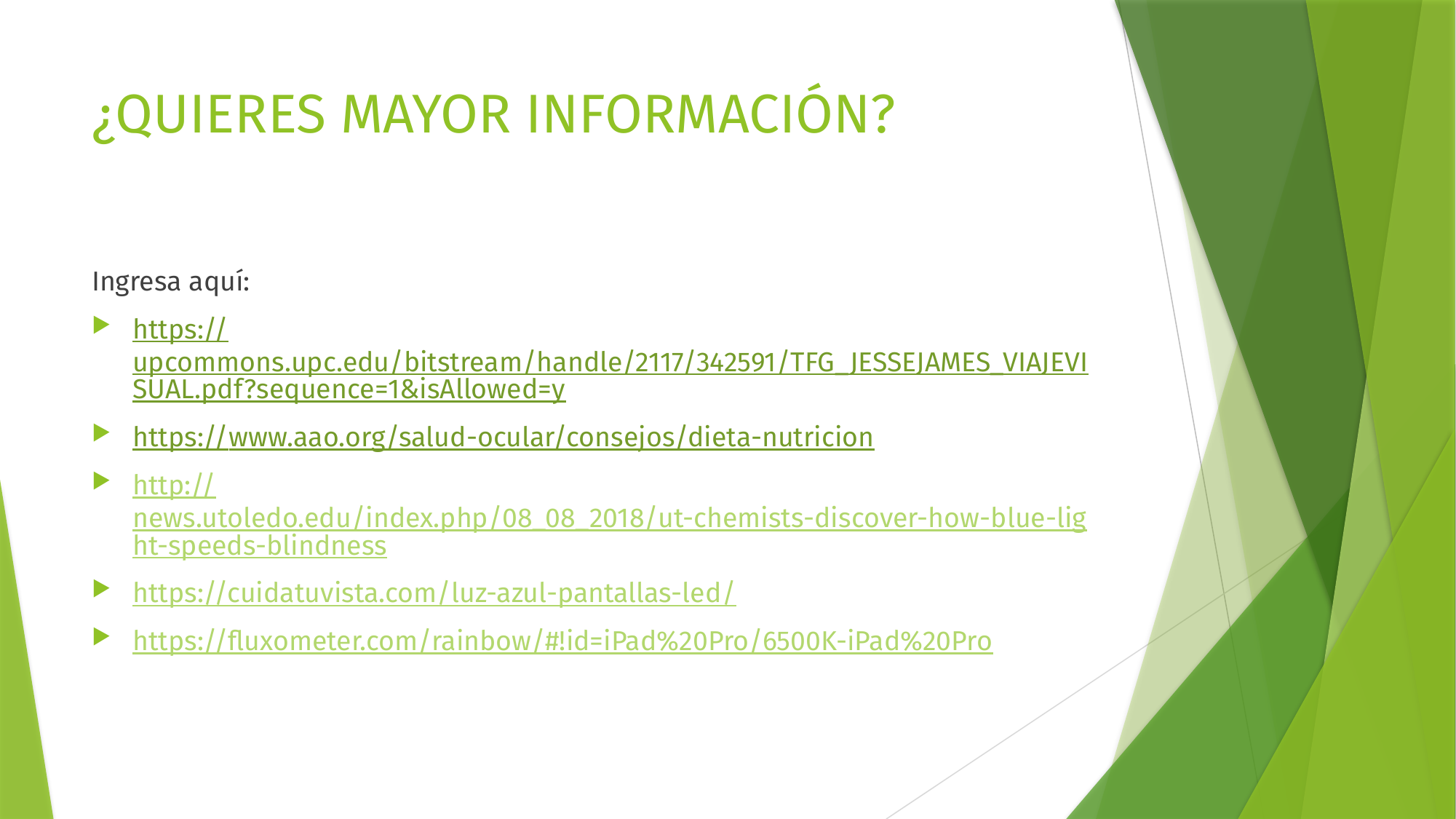

# ¿QUIERES MAYOR INFORMACIÓN?
Ingresa aquí:
https://upcommons.upc.edu/bitstream/handle/2117/342591/TFG_JESSEJAMES_VIAJEVISUAL.pdf?sequence=1&isAllowed=y
https://www.aao.org/salud-ocular/consejos/dieta-nutricion
http://news.utoledo.edu/index.php/08_08_2018/ut-chemists-discover-how-blue-light-speeds-blindness
https://cuidatuvista.com/luz-azul-pantallas-led/
https://fluxometer.com/rainbow/#!id=iPad%20Pro/6500K-iPad%20Pro